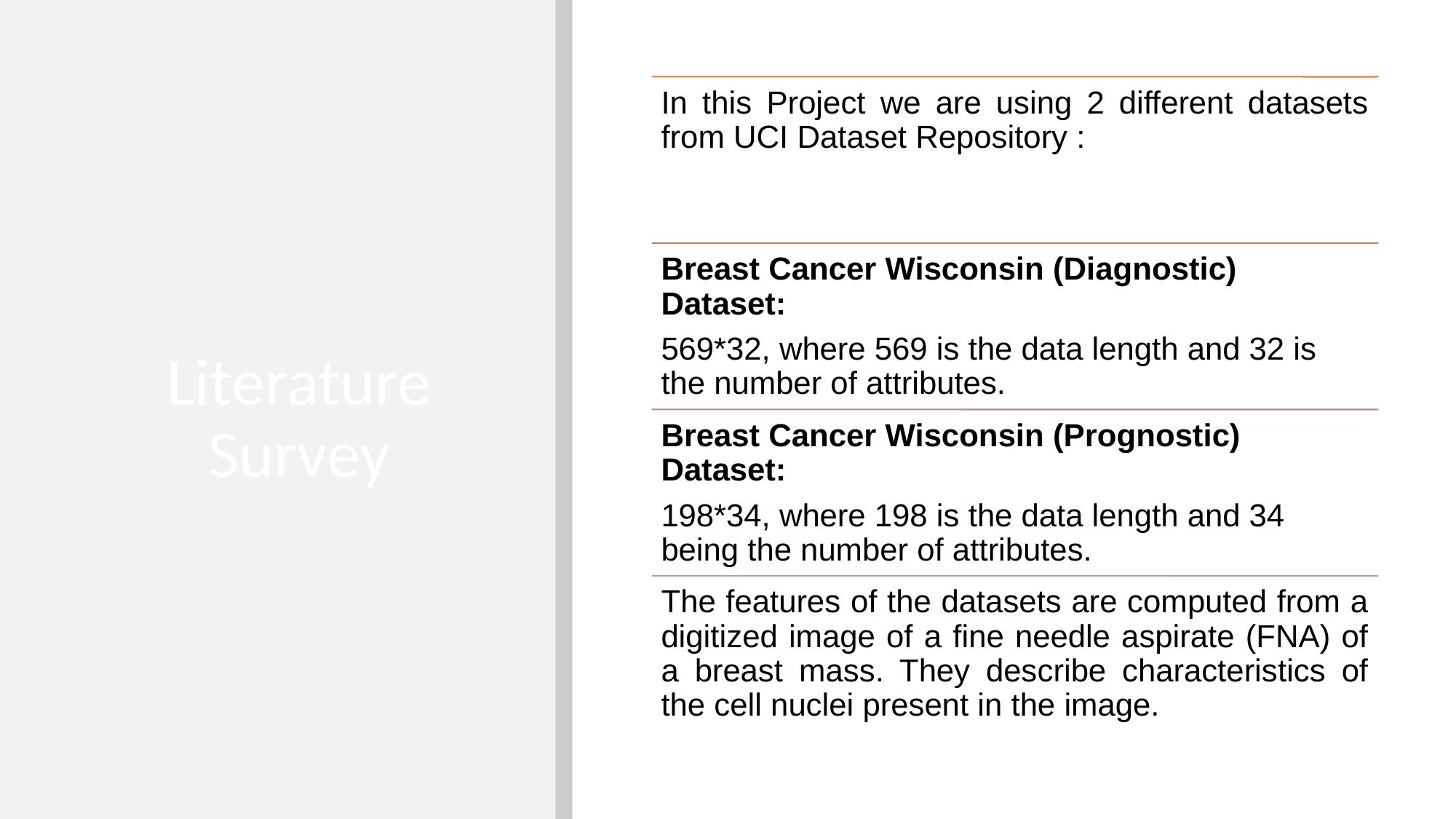

In this Project we are using 2 different datasets from UCI Dataset Repository :
Breast Cancer Wisconsin (Diagnostic) Dataset:
569*32, where 569 is the data length and 32 is the number of attributes.
Breast Cancer Wisconsin (Prognostic) Dataset:
198*34, where 198 is the data length and 34 being the number of attributes.
The features of the datasets are computed from a digitized image of a fine needle aspirate (FNA) of a breast mass. They describe characteristics of the cell nuclei present in the image.
Literature Survey